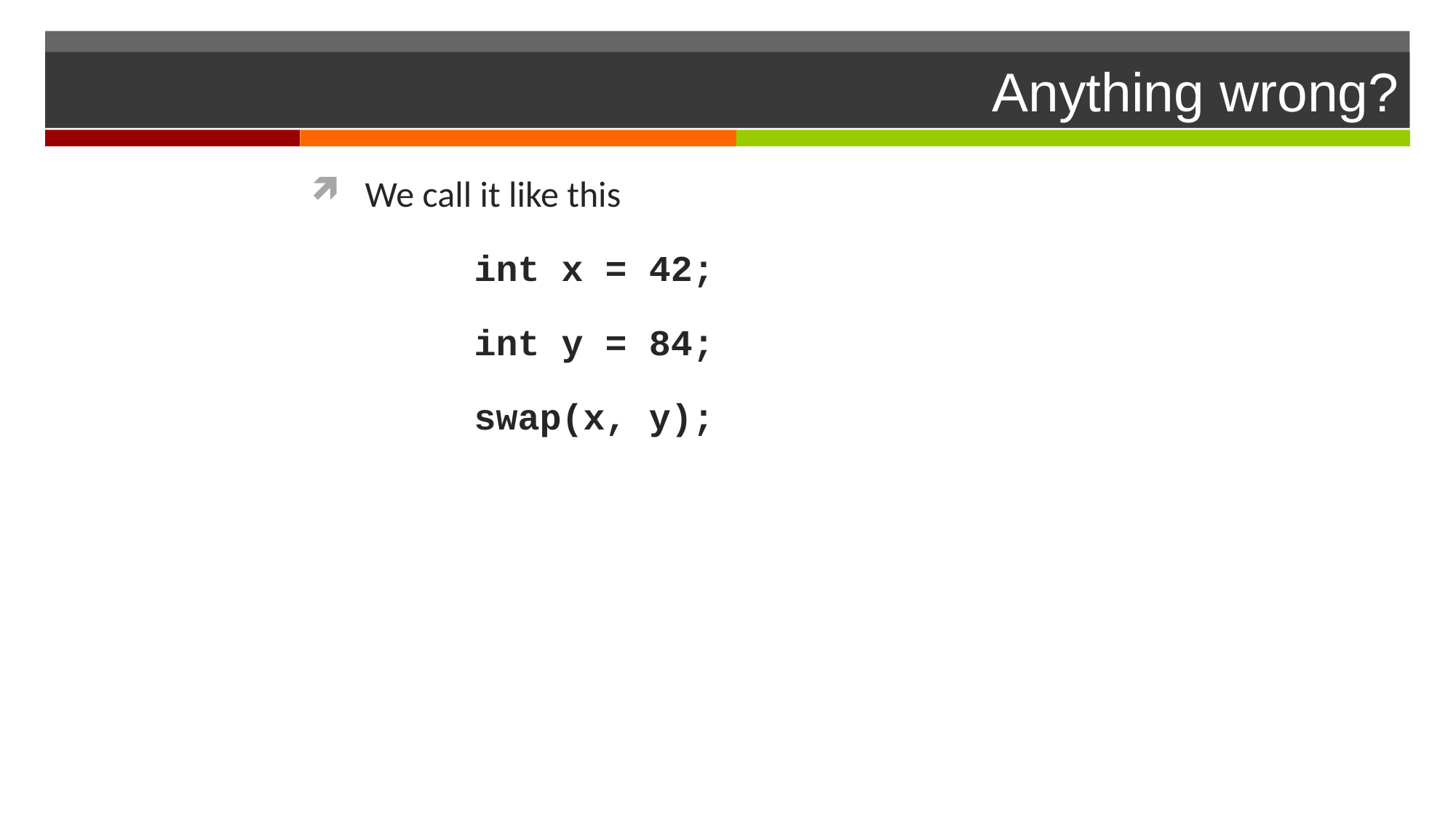

# Anything wrong?
We call it like this
		int x = 42;
		int y = 84;
		swap(x, y);